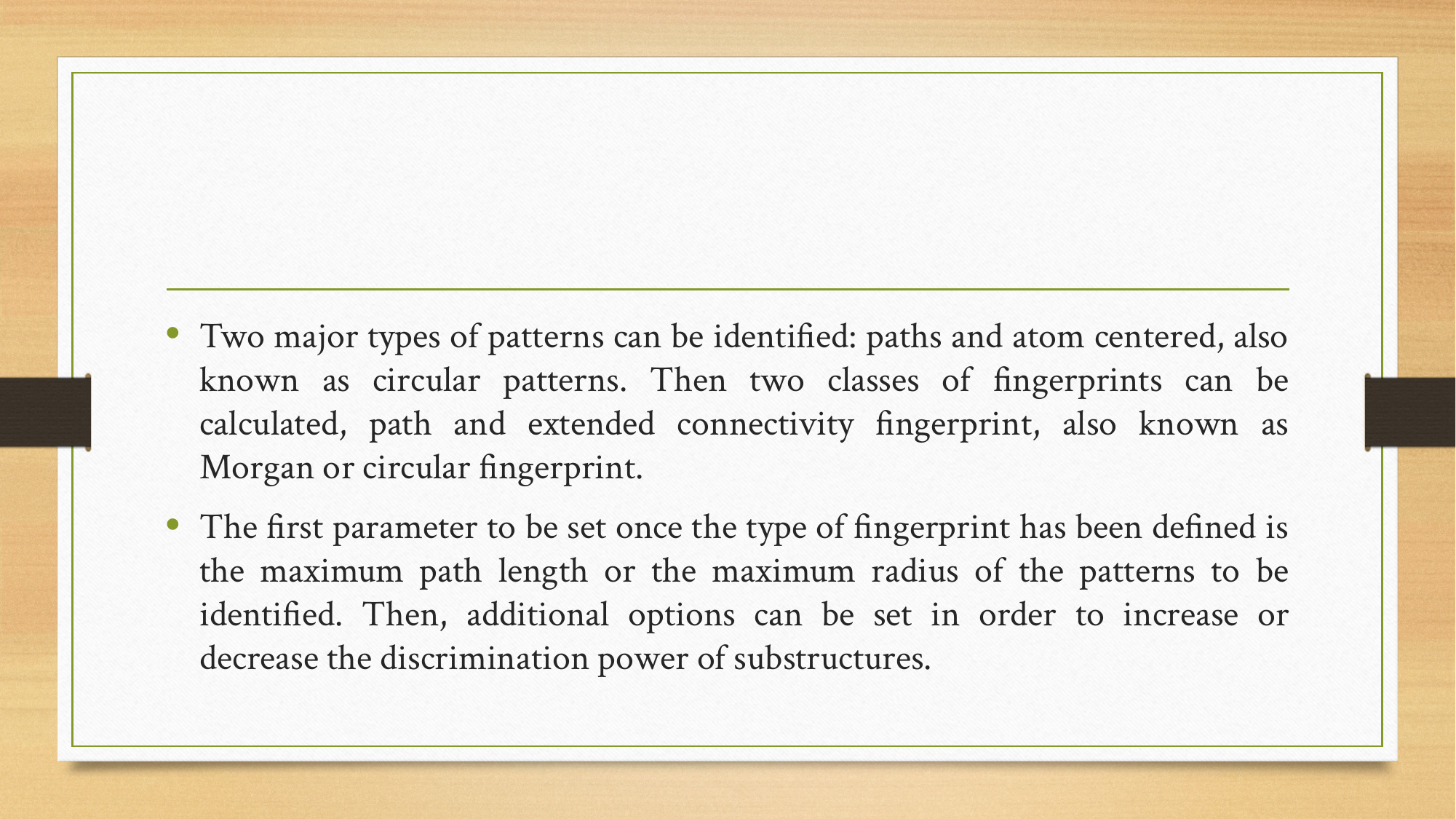

#
Two major types of patterns can be identified: paths and atom centered, also known as circular patterns. Then two classes of fingerprints can be calculated, path and extended connectivity fingerprint, also known as Morgan or circular fingerprint.
The first parameter to be set once the type of fingerprint has been defined is the maximum path length or the maximum radius of the patterns to be identified. Then, additional options can be set in order to increase or decrease the discrimination power of substructures.